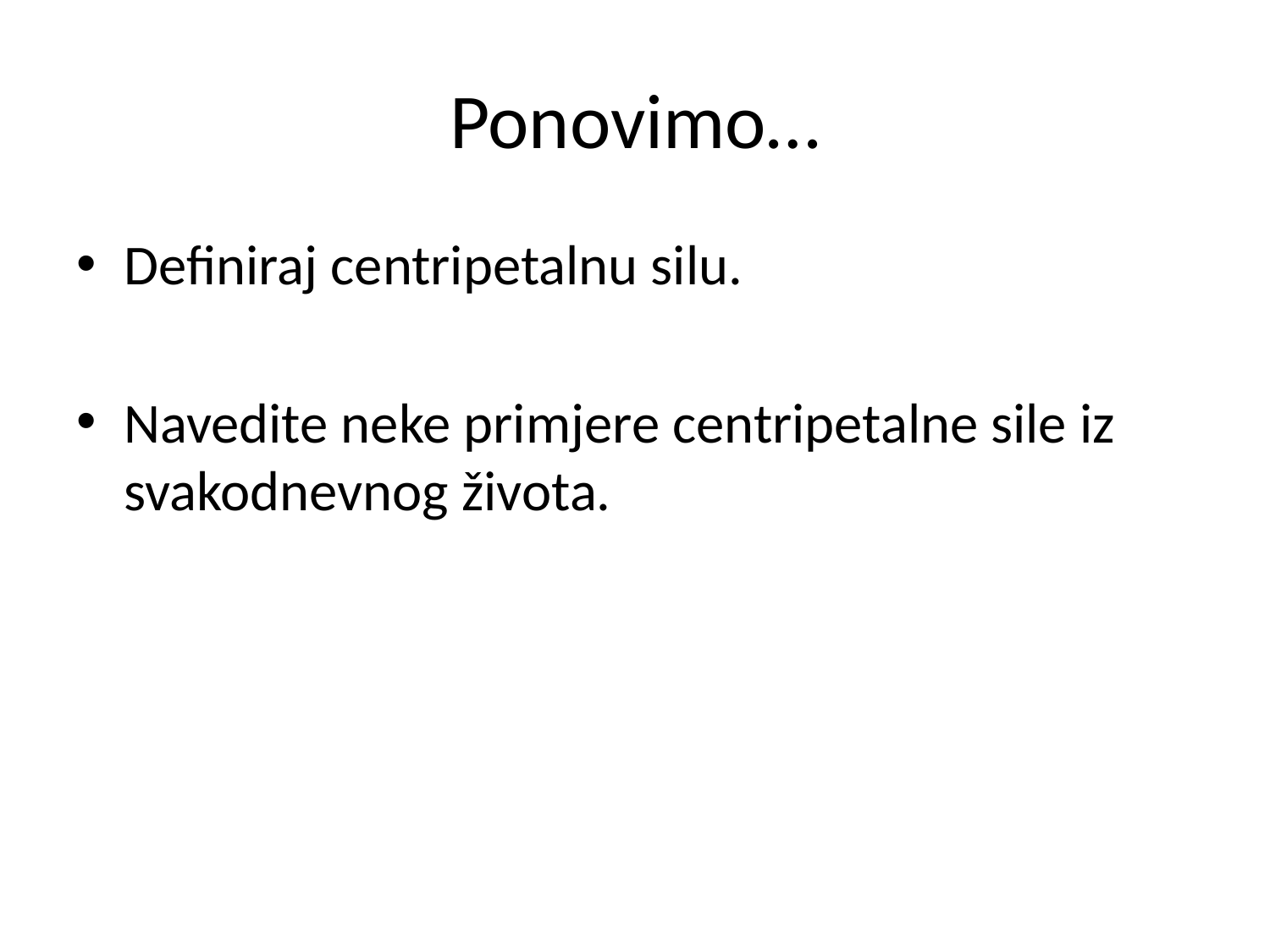

# Ponovimo…
Definiraj centripetalnu silu.

Navedite neke primjere centripetalne sile iz svakodnevnog života.